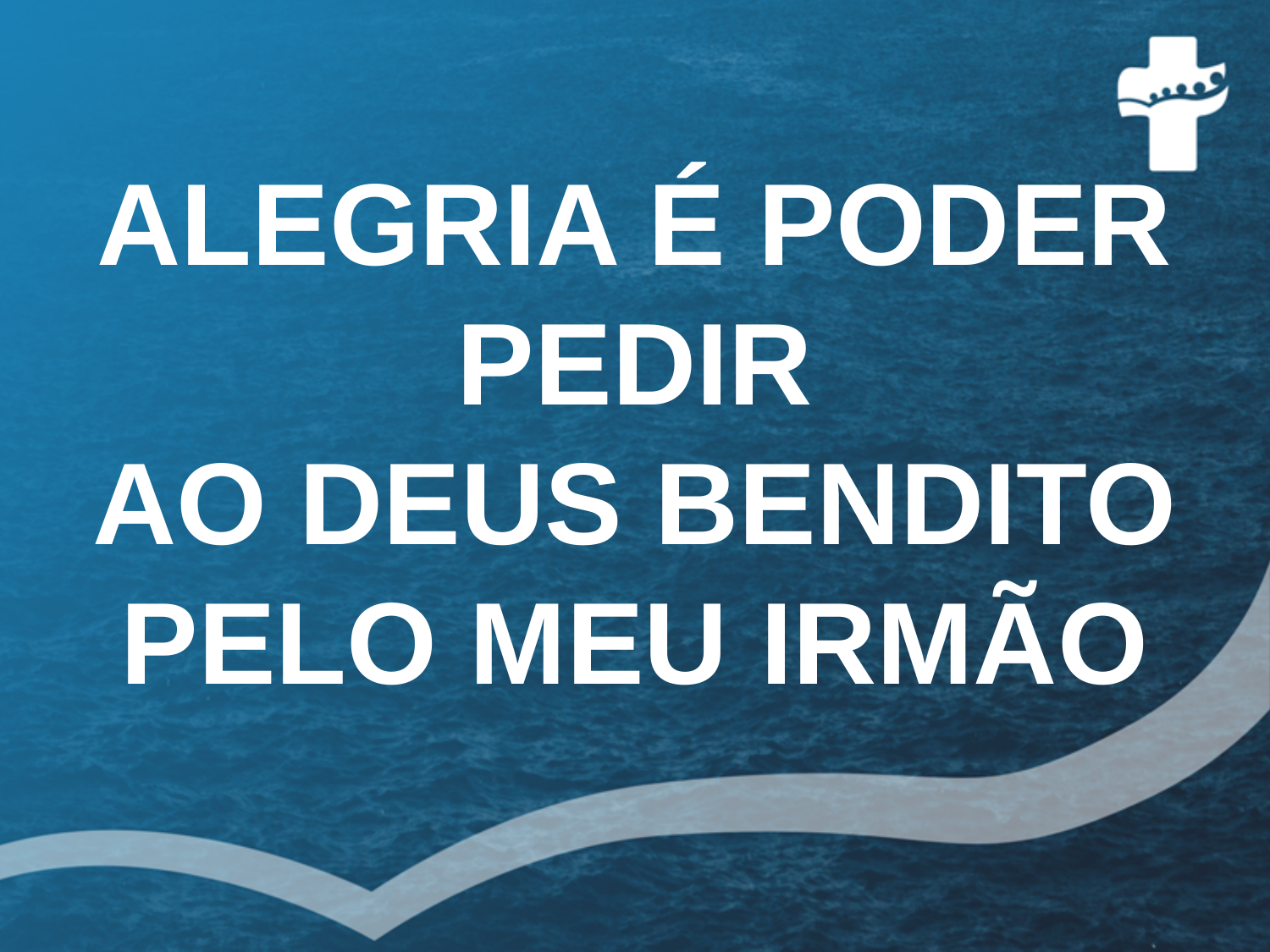

ALEGRIA É PODER PEDIR
AO DEUS BENDITO
PELO MEU IRMÃO